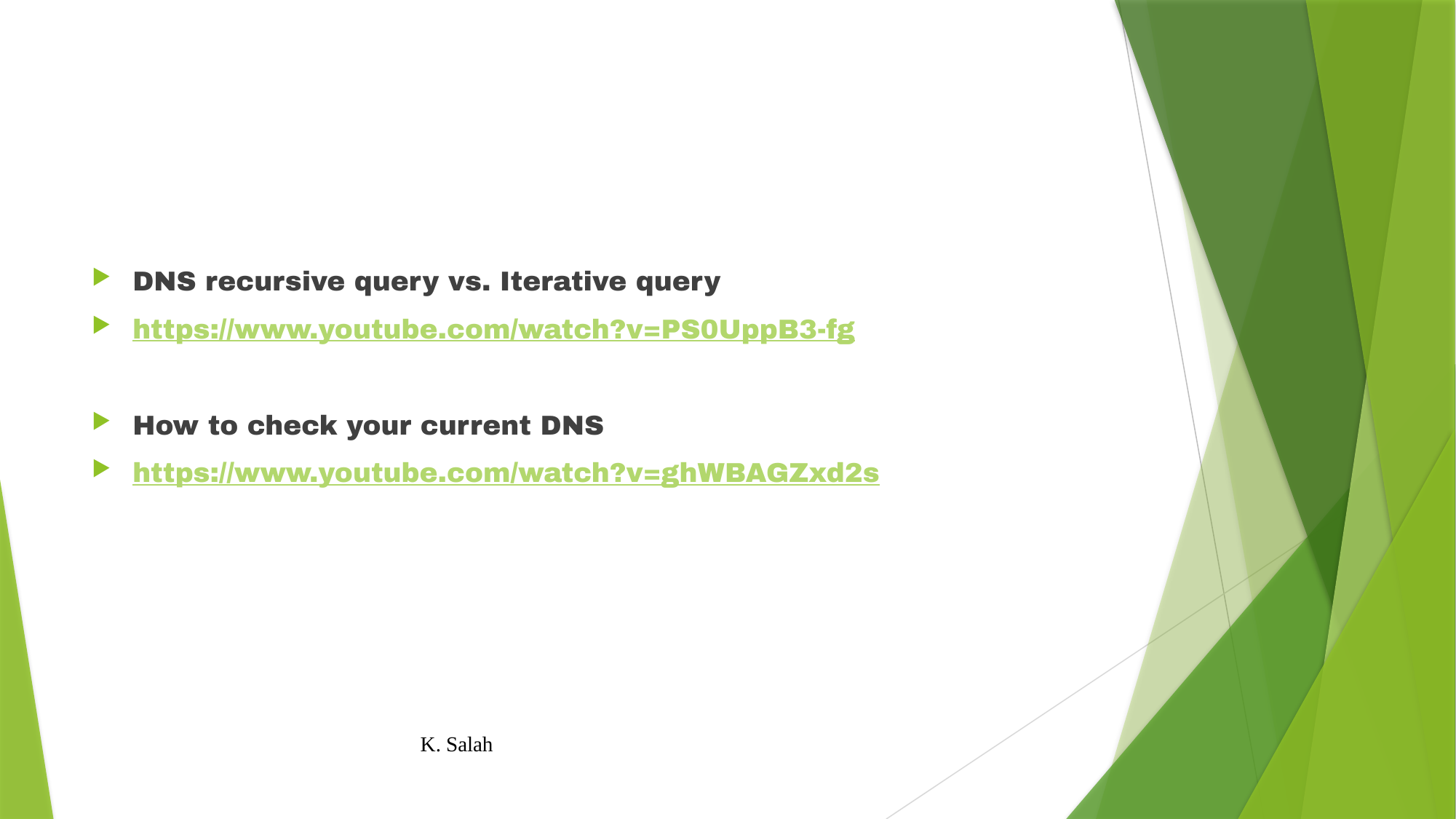

DNS recursive query vs. Iterative query
https://www.youtube.com/watch?v=PS0UppB3-fg

How to check your current DNS
https://www.youtube.com/watch?v=ghWBAGZxd2s

K. Salah